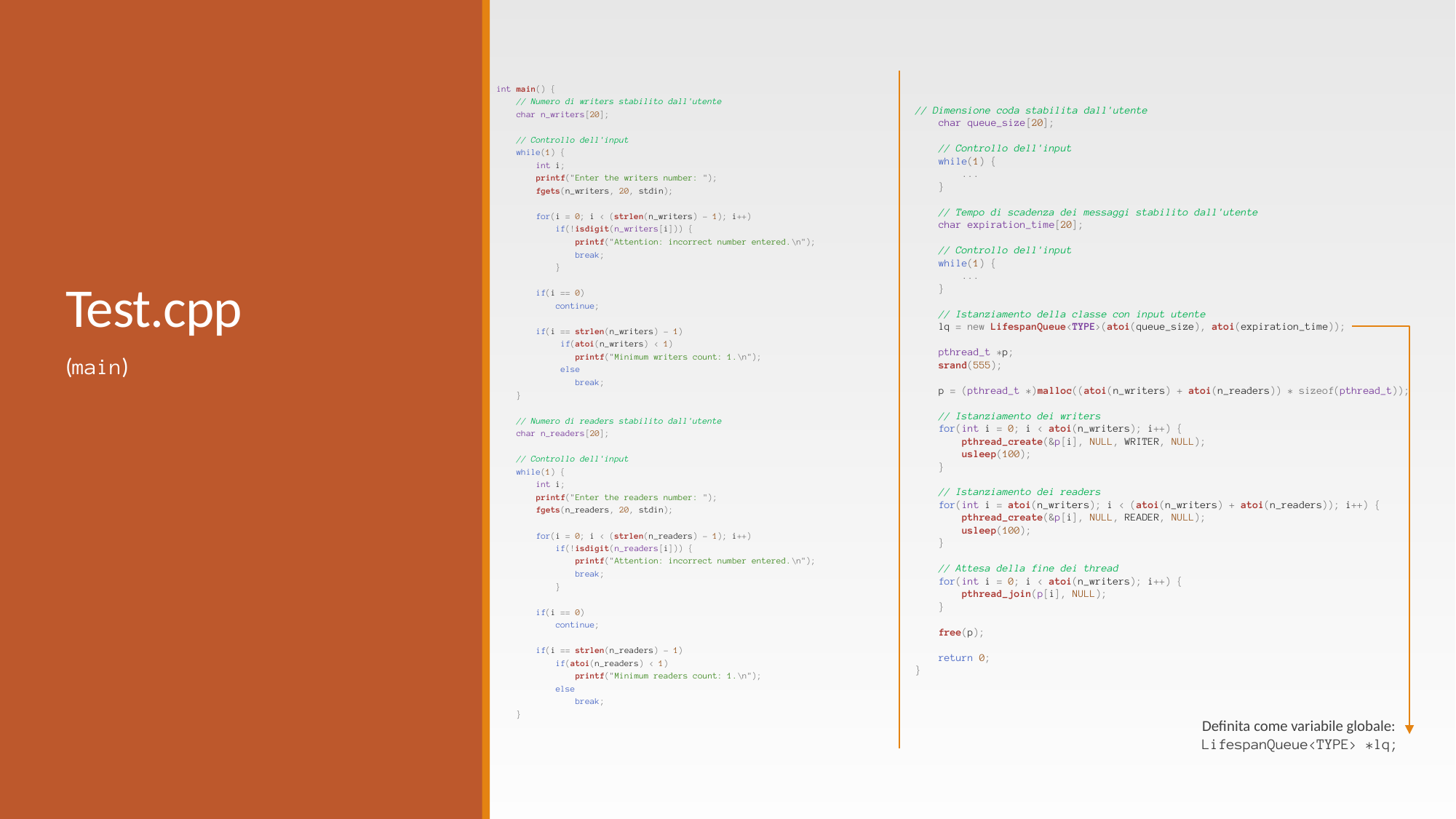

# Test.cpp
int main() {
    // Numero di writers stabilito dall'utente
    char n_writers[20];
    // Controllo dell'input
    while(1) {
        int i;
        printf("Enter the writers number: ");
        fgets(n_writers, 20, stdin);
        for(i = 0; i < (strlen(n_writers) - 1); i++)
            if(!isdigit(n_writers[i])) {
                printf("Attention: incorrect number entered.\n");
                break;
            }
        if(i == 0)
            continue;
        if(i == strlen(n_writers) - 1)
             if(atoi(n_writers) < 1)
                printf("Minimum writers count: 1.\n");
             else
                break;
    }
    // Numero di readers stabilito dall'utente
    char n_readers[20];
    // Controllo dell'input
    while(1) {
        int i;
        printf("Enter the readers number: ");
        fgets(n_readers, 20, stdin);
        for(i = 0; i < (strlen(n_readers) - 1); i++)
            if(!isdigit(n_readers[i])) {
                printf("Attention: incorrect number entered.\n");
                break;
            }
        if(i == 0)
            continue;
        if(i == strlen(n_readers) - 1)
            if(atoi(n_readers) < 1)
                printf("Minimum readers count: 1.\n");
            else
                break;
    }
// Dimensione coda stabilita dall'utente
    char queue_size[20];
    // Controllo dell'input
    while(1) {
        ...
    }
    // Tempo di scadenza dei messaggi stabilito dall'utente
    char expiration_time[20];
    // Controllo dell'input
    while(1) {
        ...
    }
    // Istanziamento della classe con input utente
    lq = new LifespanQueue<TYPE>(atoi(queue_size), atoi(expiration_time));
    pthread_t *p;
    srand(555);
    p = (pthread_t *)malloc((atoi(n_writers) + atoi(n_readers)) * sizeof(pthread_t));
    // Istanziamento dei writers
    for(int i = 0; i < atoi(n_writers); i++) {
        pthread_create(&p[i], NULL, WRITER, NULL);
        usleep(100);
    }
    // Istanziamento dei readers
    for(int i = atoi(n_writers); i < (atoi(n_writers) + atoi(n_readers)); i++) {
        pthread_create(&p[i], NULL, READER, NULL);
        usleep(100);
    }
    // Attesa della fine dei thread
    for(int i = 0; i < atoi(n_writers); i++) {
        pthread_join(p[i], NULL);
    }
    free(p);
    return 0;
}

(main)
Definita come variabile globale:
LifespanQueue<TYPE> *lq;